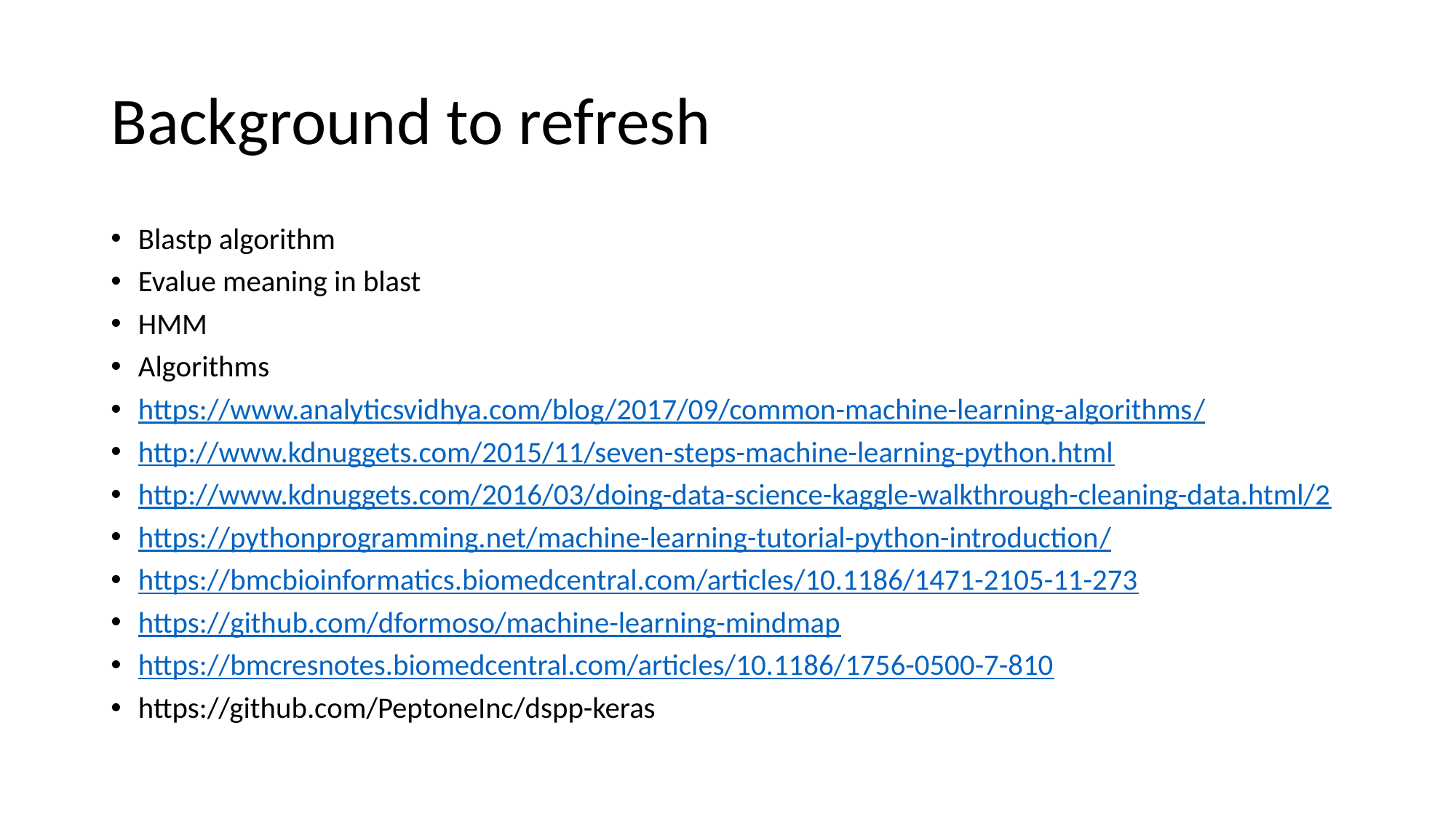

# Background to refresh
Blastp algorithm
Evalue meaning in blast
HMM
Algorithms
https://www.analyticsvidhya.com/blog/2017/09/common-machine-learning-algorithms/
http://www.kdnuggets.com/2015/11/seven-steps-machine-learning-python.html
http://www.kdnuggets.com/2016/03/doing-data-science-kaggle-walkthrough-cleaning-data.html/2
https://pythonprogramming.net/machine-learning-tutorial-python-introduction/
https://bmcbioinformatics.biomedcentral.com/articles/10.1186/1471-2105-11-273
https://github.com/dformoso/machine-learning-mindmap
https://bmcresnotes.biomedcentral.com/articles/10.1186/1756-0500-7-810
https://github.com/PeptoneInc/dspp-keras